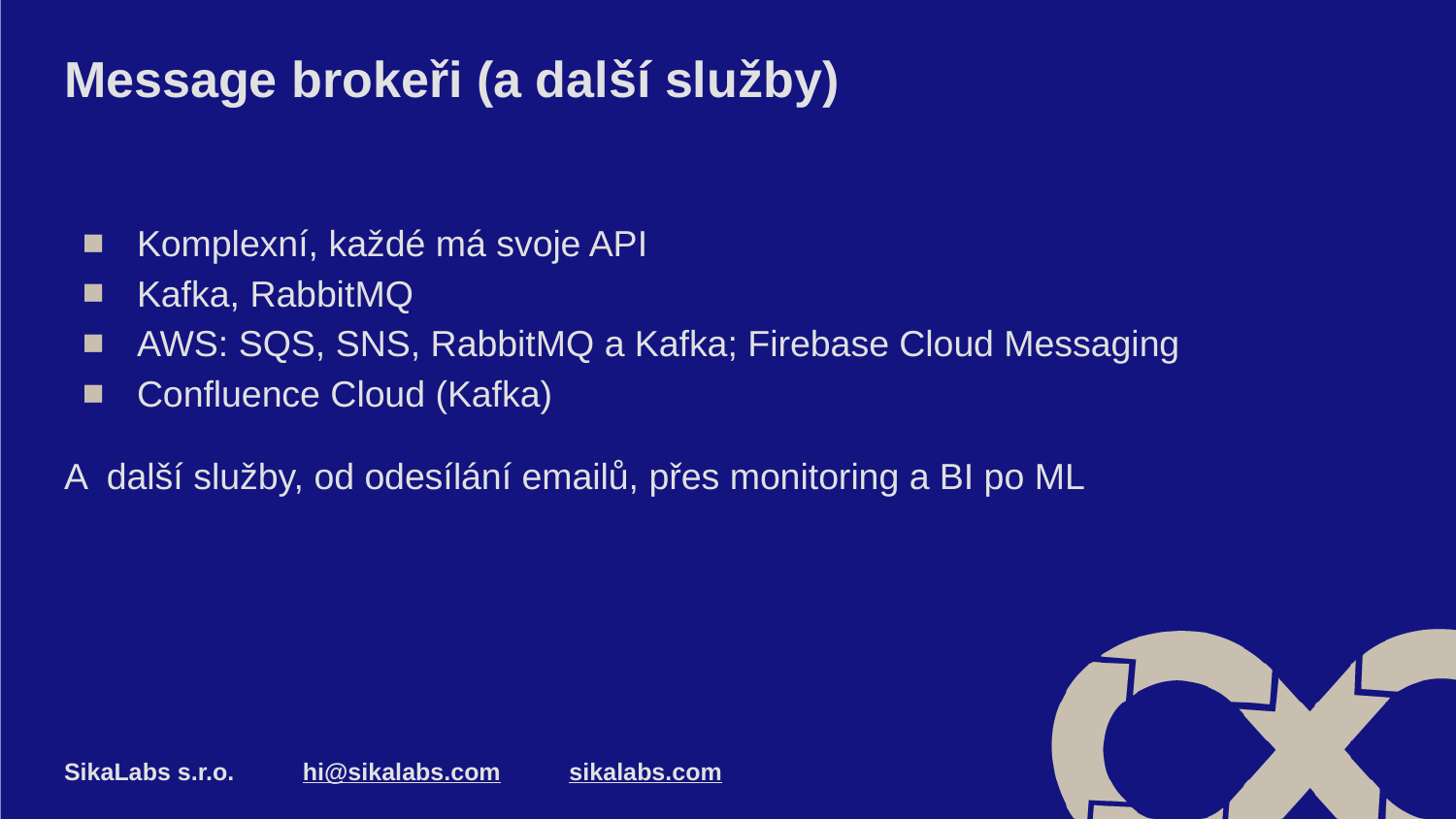

# Message brokeři (a další služby)
Komplexní, každé má svoje API
Kafka, RabbitMQ
AWS: SQS, SNS, RabbitMQ a Kafka; Firebase Cloud Messaging
Confluence Cloud (Kafka)
A  další služby, od odesílání emailů, přes monitoring a BI po ML